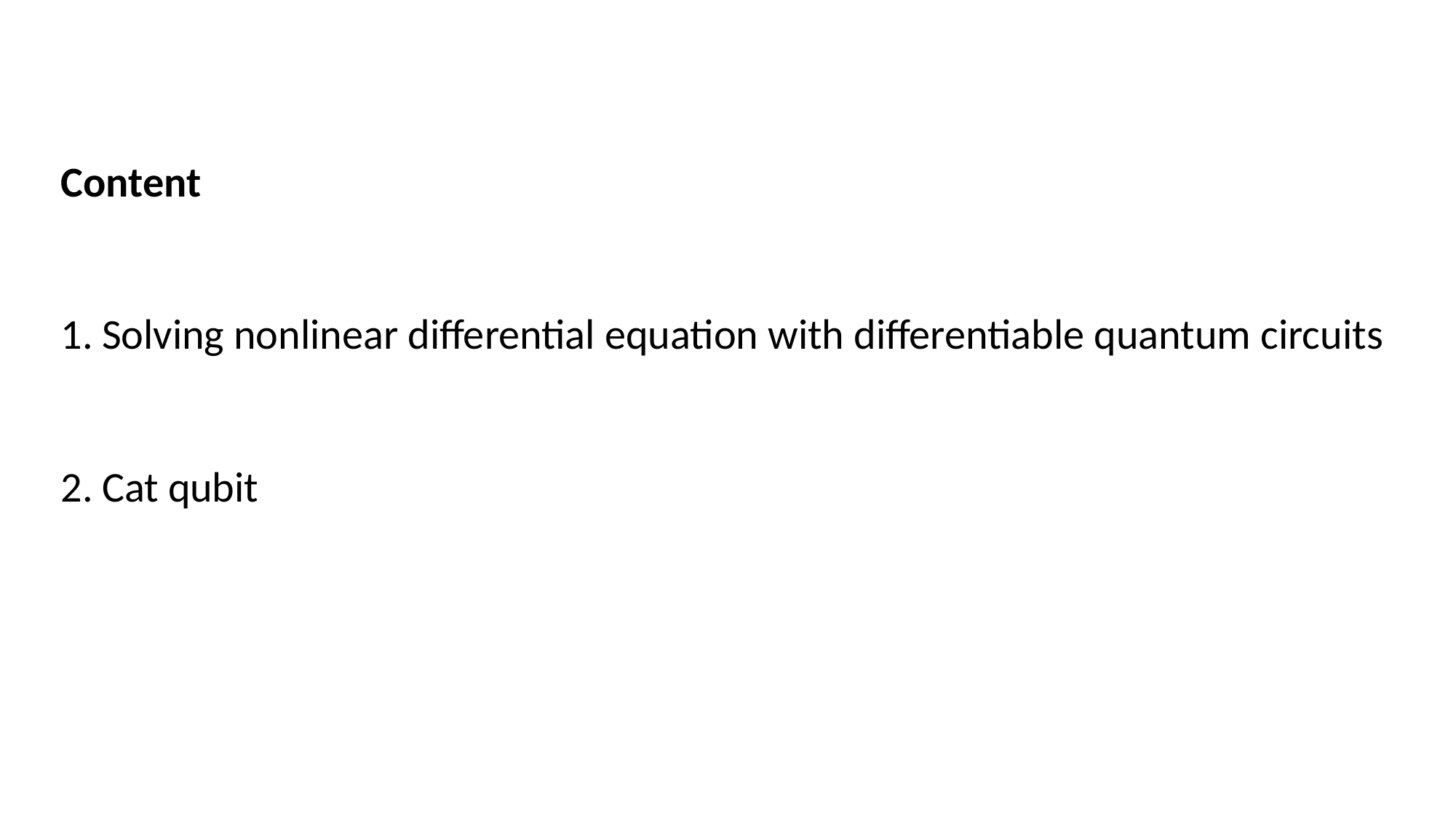

Content

Solving nonlinear differential equation with differentiable quantum circuits

Cat qubit